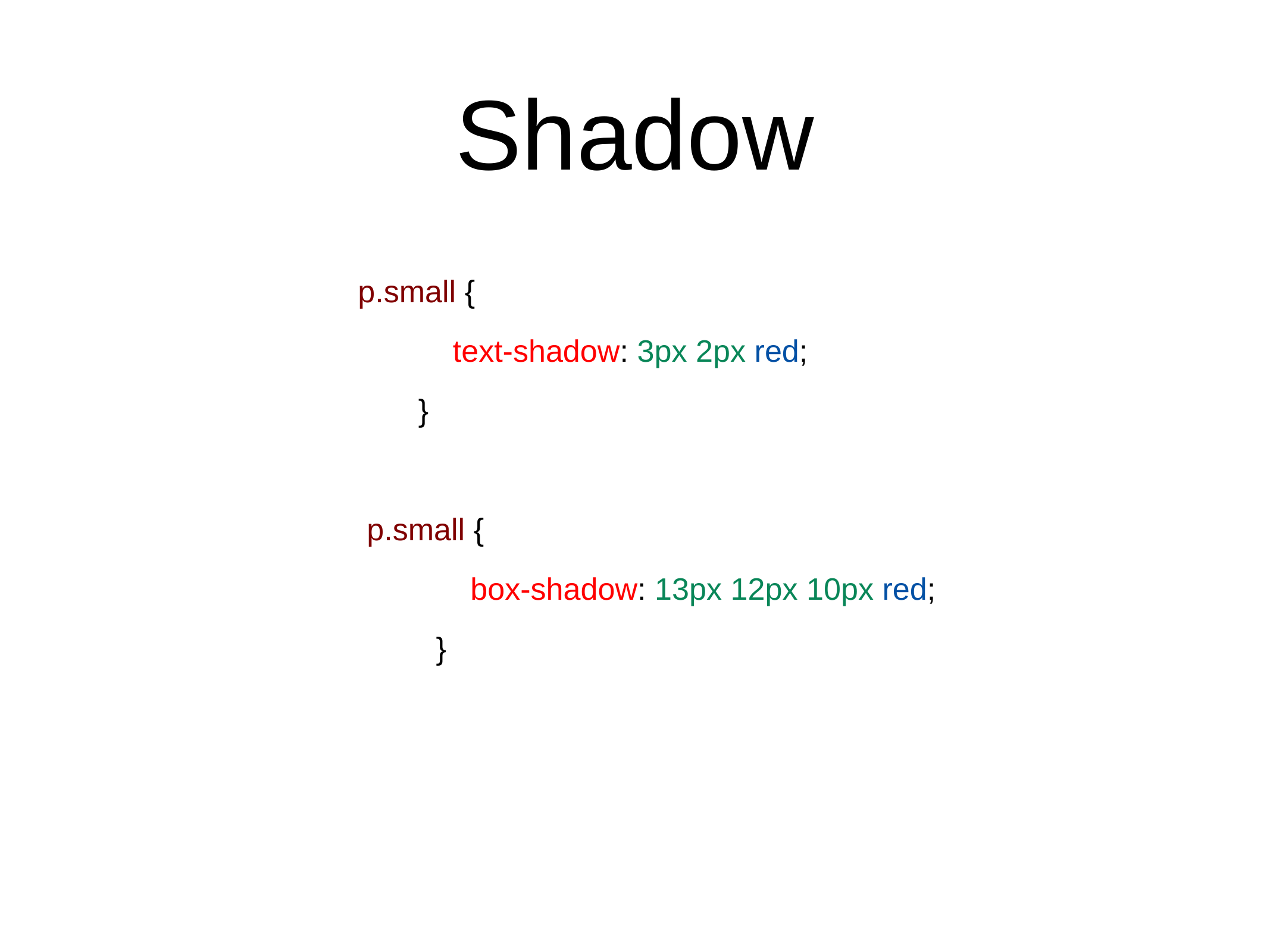

# Shadow
 p.small {
            text-shadow: 3px 2px red;
        }
p.small {
            box-shadow: 13px 12px 10px red;
        }